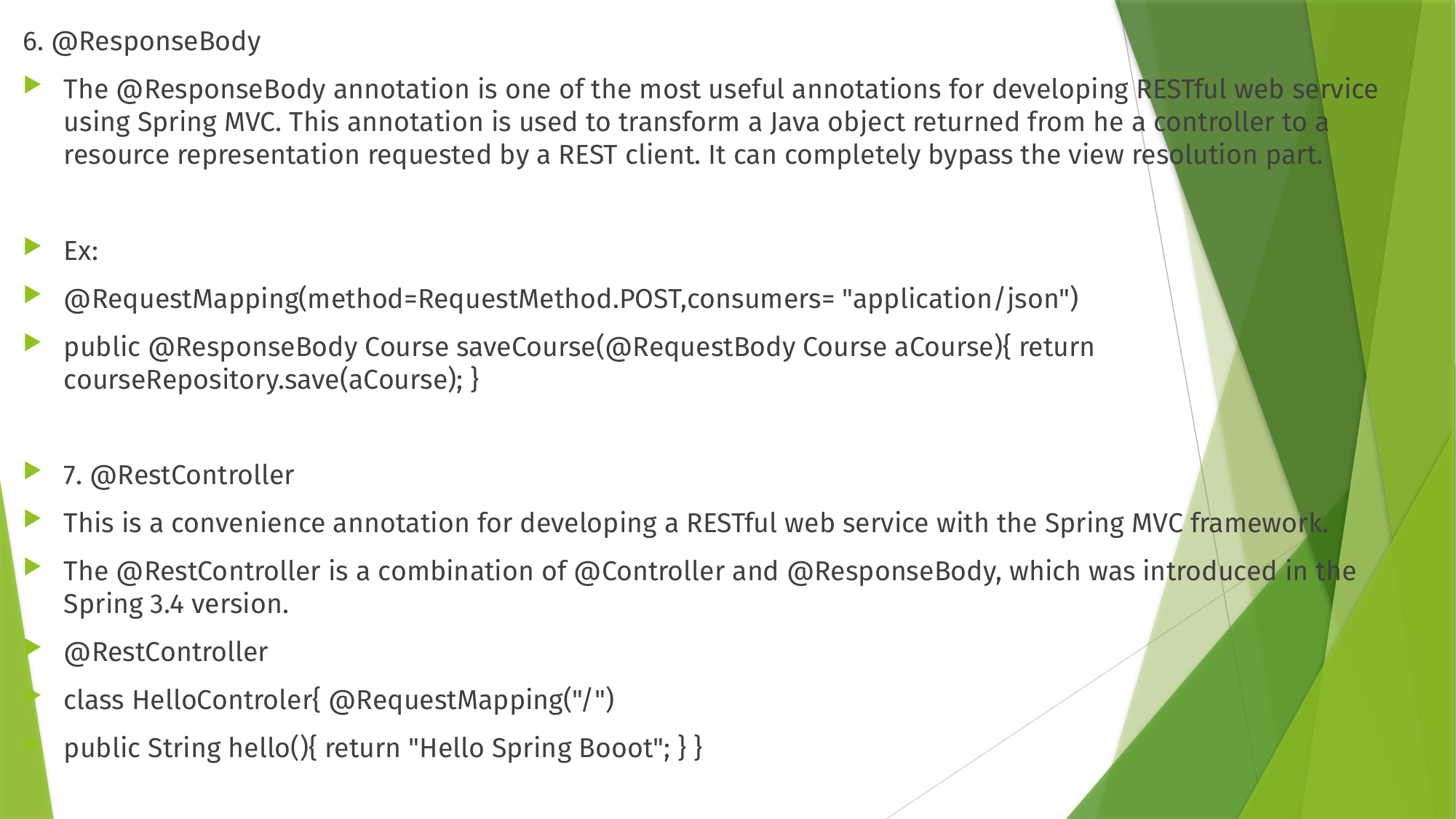

6. @ResponseBody
The @ResponseBody annotation is one of the most useful annotations for developing RESTful web service using Spring MVC. This annotation is used to transform a Java object returned from he a controller to a resource representation requested by a REST client. It can completely bypass the view resolution part.

Ex:
@RequestMapping(method=RequestMethod.POST,consumers= "application/json")
public @ResponseBody Course saveCourse(@RequestBody Course aCourse){ return courseRepository.save(aCourse); }

7. @RestController
This is a convenience annotation for developing a RESTful web service with the Spring MVC framework.
The @RestController is a combination of @Controller and @ResponseBody, which was introduced in the Spring 3.4 version.
@RestController
class HelloControler{ @RequestMapping("/")
public String hello(){ return "Hello Spring Booot"; } }